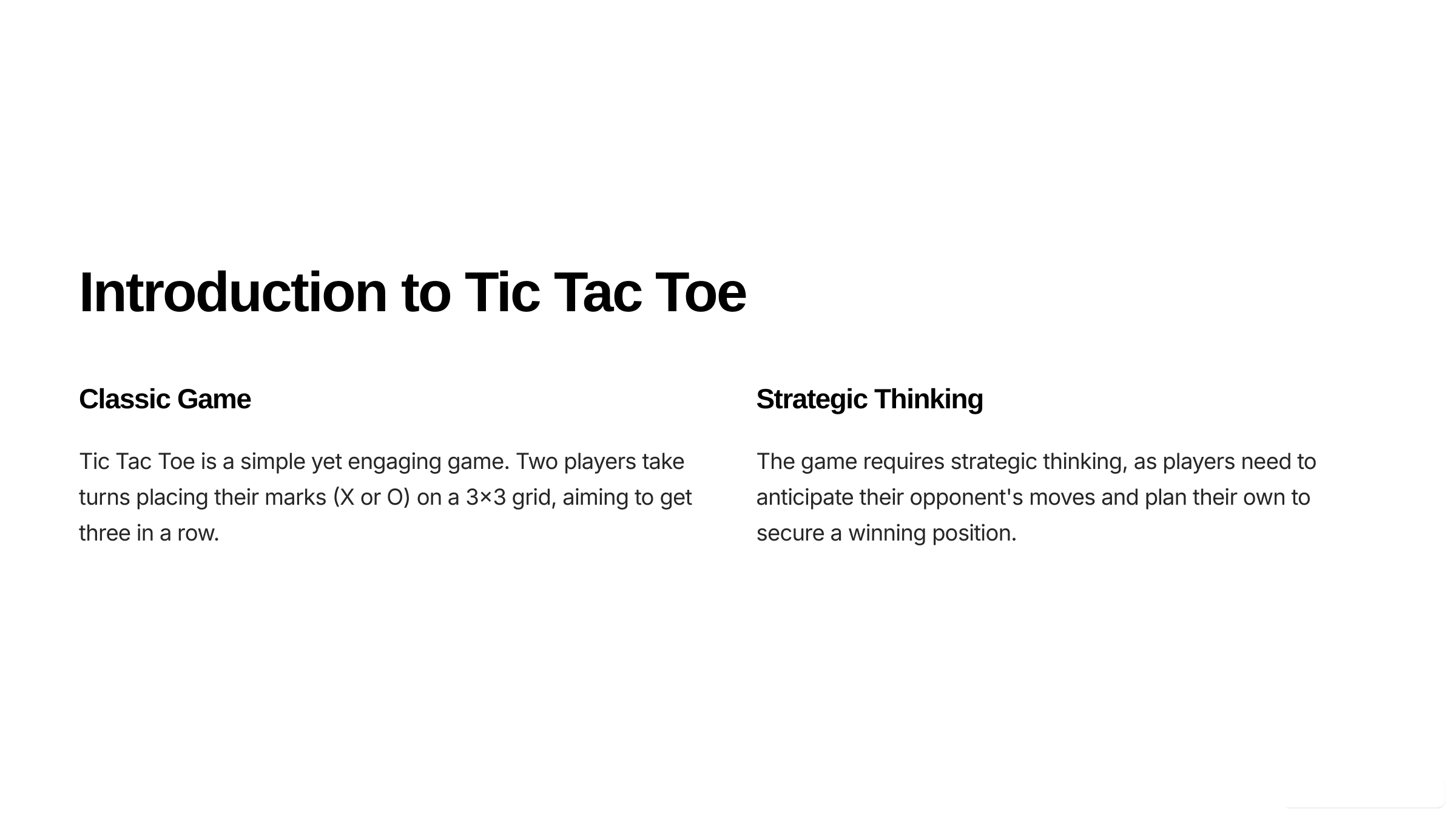

Introduction to Tic Tac Toe
Classic Game
Strategic Thinking
Tic Tac Toe is a simple yet engaging game. Two players take turns placing their marks (X or O) on a 3x3 grid, aiming to get three in a row.
The game requires strategic thinking, as players need to anticipate their opponent's moves and plan their own to secure a winning position.